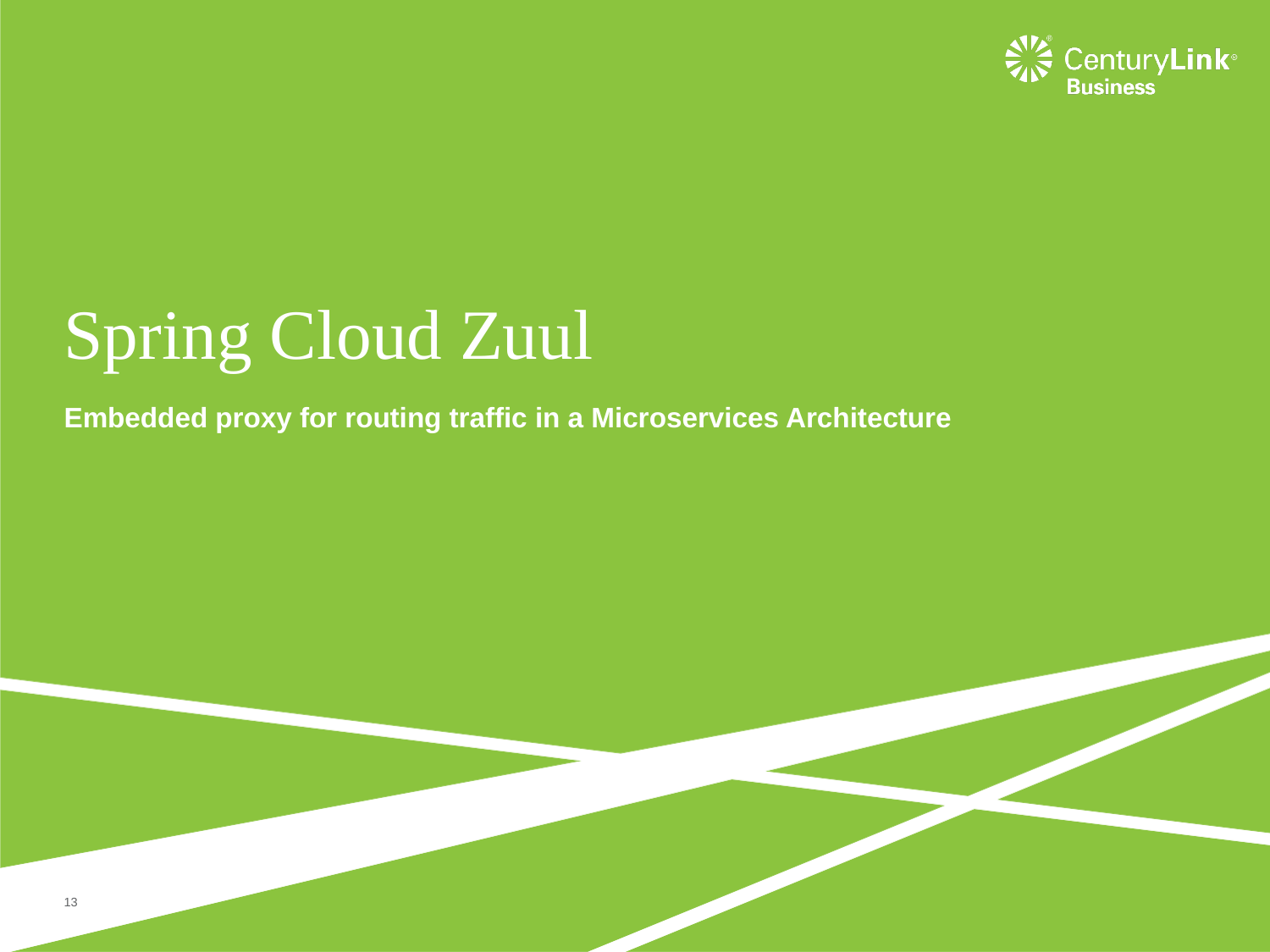

# Spring Cloud Zuul
Embedded proxy for routing traffic in a Microservices Architecture
13